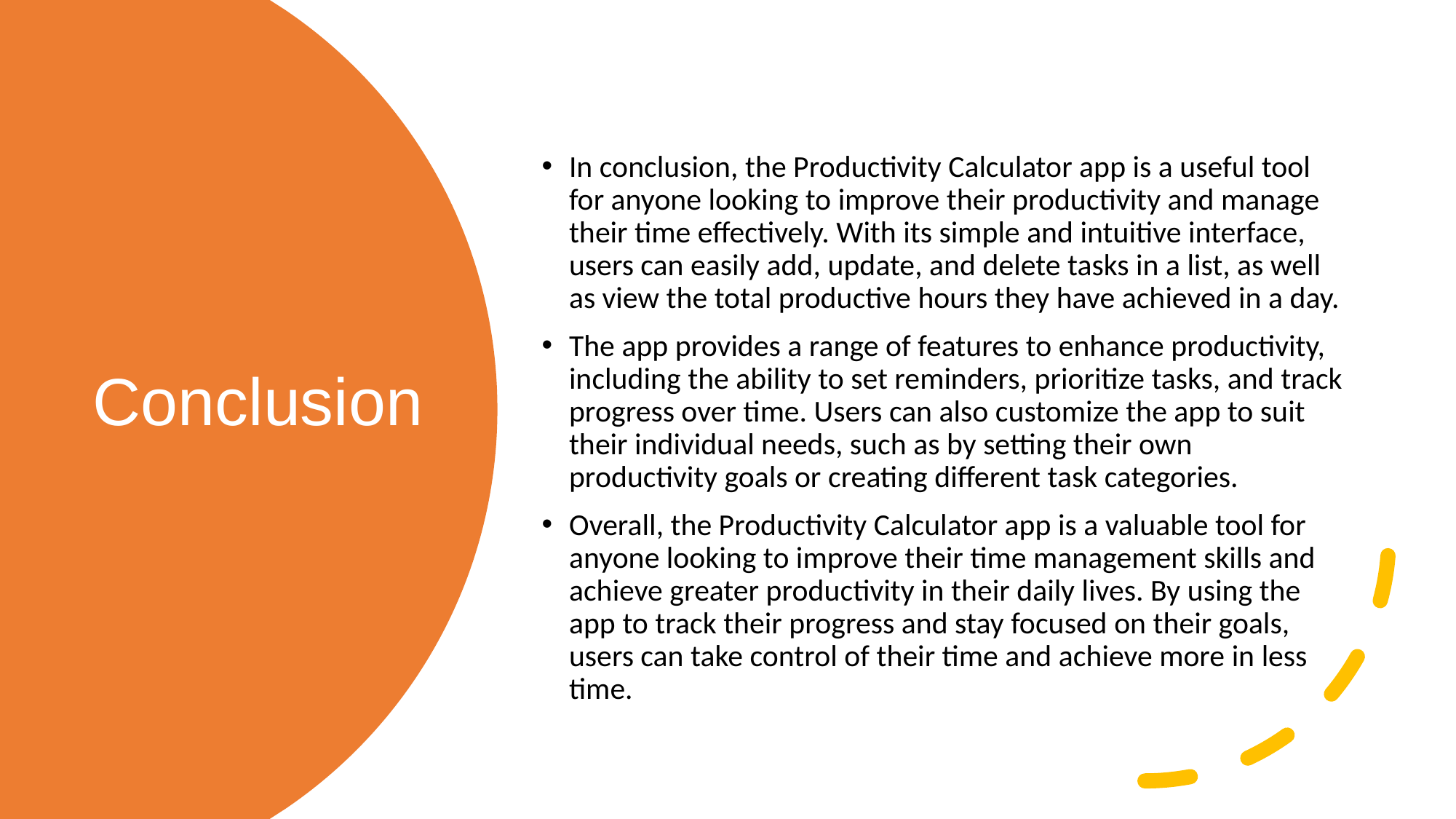

In conclusion, the Productivity Calculator app is a useful tool for anyone looking to improve their productivity and manage their time effectively. With its simple and intuitive interface, users can easily add, update, and delete tasks in a list, as well as view the total productive hours they have achieved in a day.
The app provides a range of features to enhance productivity, including the ability to set reminders, prioritize tasks, and track progress over time. Users can also customize the app to suit their individual needs, such as by setting their own productivity goals or creating different task categories.
Overall, the Productivity Calculator app is a valuable tool for anyone looking to improve their time management skills and achieve greater productivity in their daily lives. By using the app to track their progress and stay focused on their goals, users can take control of their time and achieve more in less time.
# Conclusion